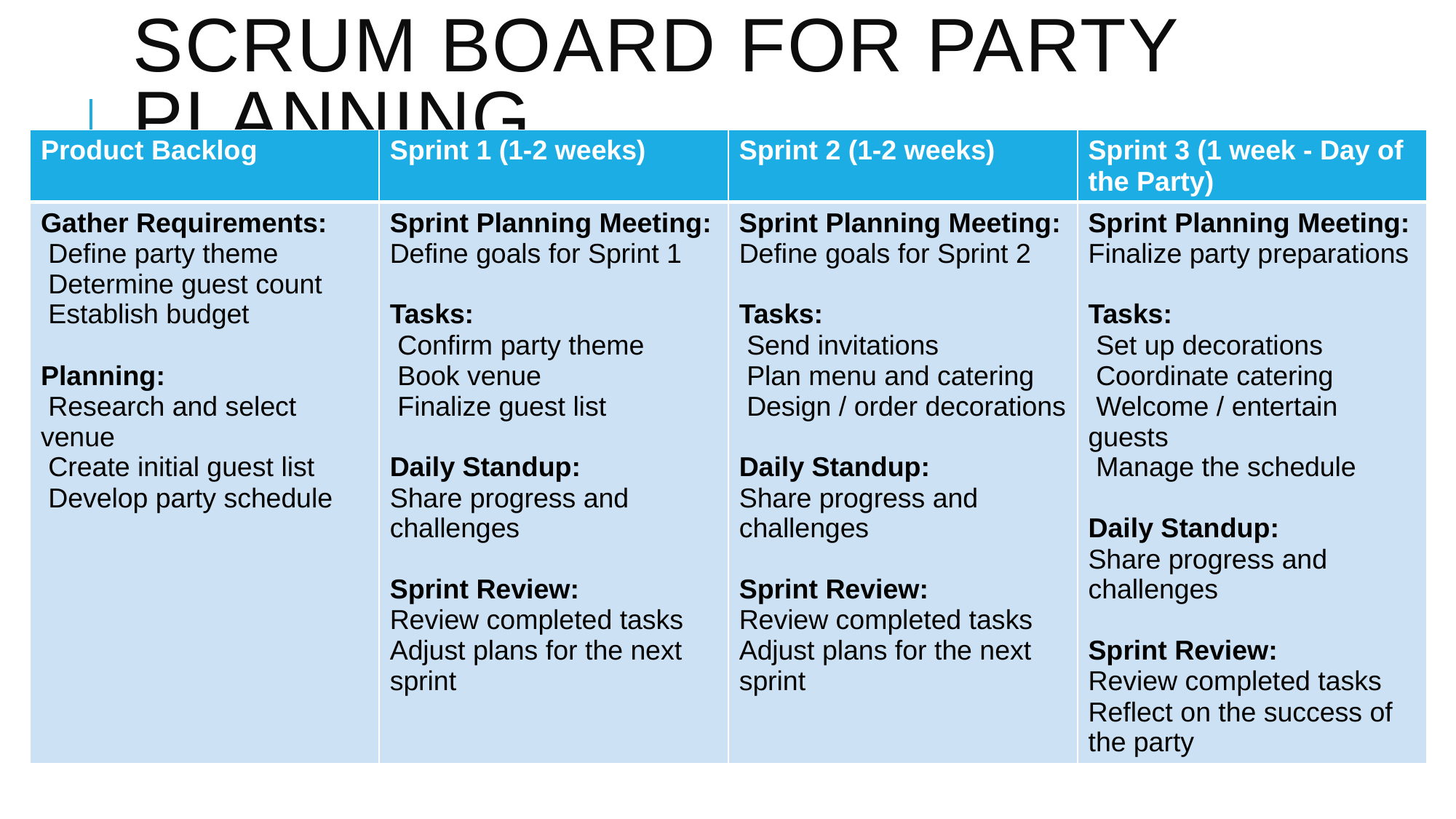

# Scrum Board for Party Planning
| Product Backlog | Sprint 1 (1-2 weeks) | Sprint 2 (1-2 weeks) | Sprint 3 (1 week - Day of the Party) |
| --- | --- | --- | --- |
| Gather Requirements: Define party theme Determine guest count Establish budget Planning: Research and select venue Create initial guest list Develop party schedule | Sprint Planning Meeting: Define goals for Sprint 1 Tasks: Confirm party theme Book venue Finalize guest list Daily Standup: Share progress and challenges Sprint Review: Review completed tasks Adjust plans for the next sprint | Sprint Planning Meeting: Define goals for Sprint 2 Tasks: Send invitations Plan menu and catering Design / order decorations Daily Standup: Share progress and challenges Sprint Review: Review completed tasks Adjust plans for the next sprint | Sprint Planning Meeting: Finalize party preparations Tasks: Set up decorations Coordinate catering Welcome / entertain guests Manage the schedule Daily Standup: Share progress and challenges Sprint Review: Review completed tasks Reflect on the success of the party |